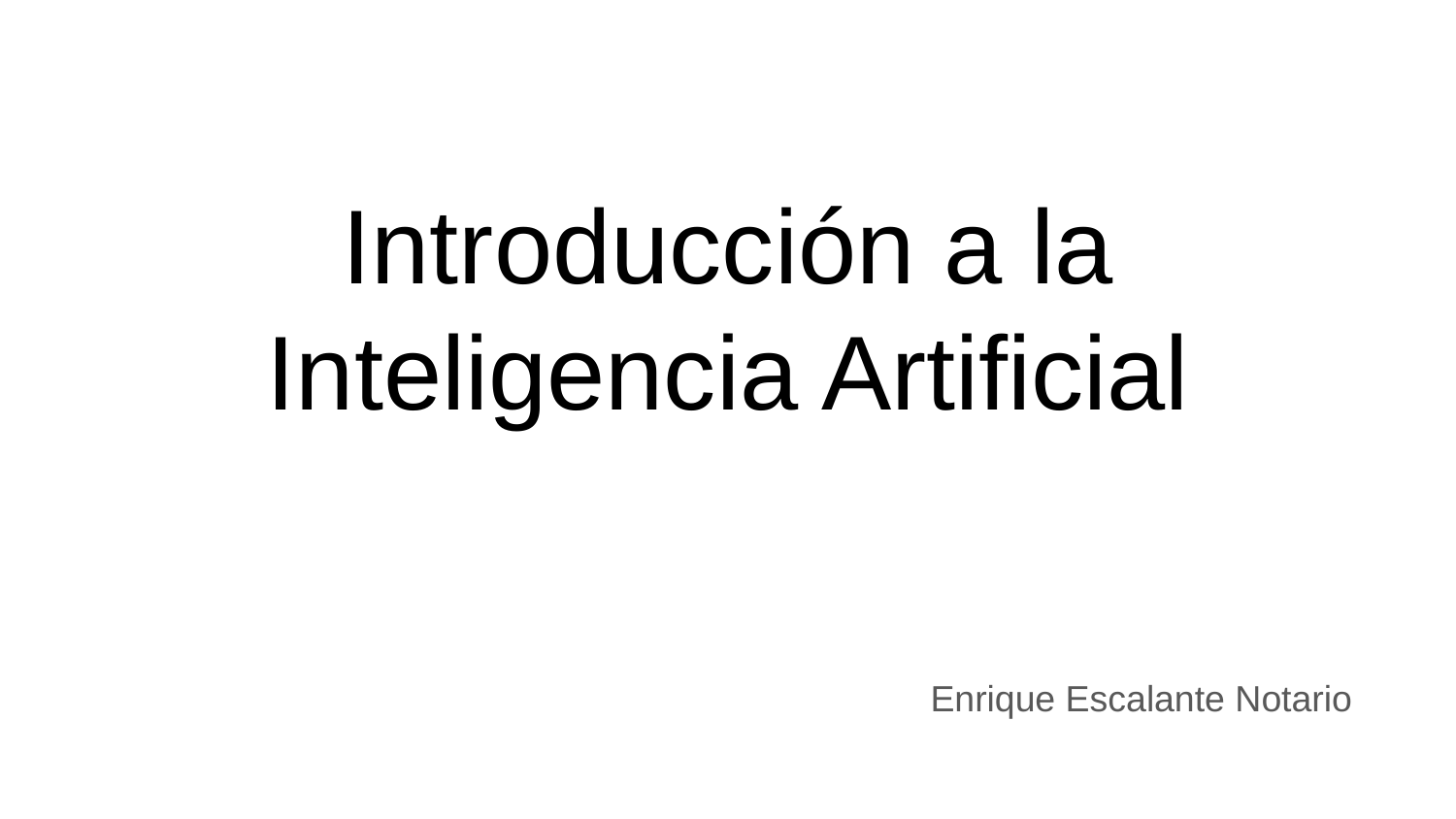

# Introducción a la Inteligencia Artificial
Enrique Escalante Notario